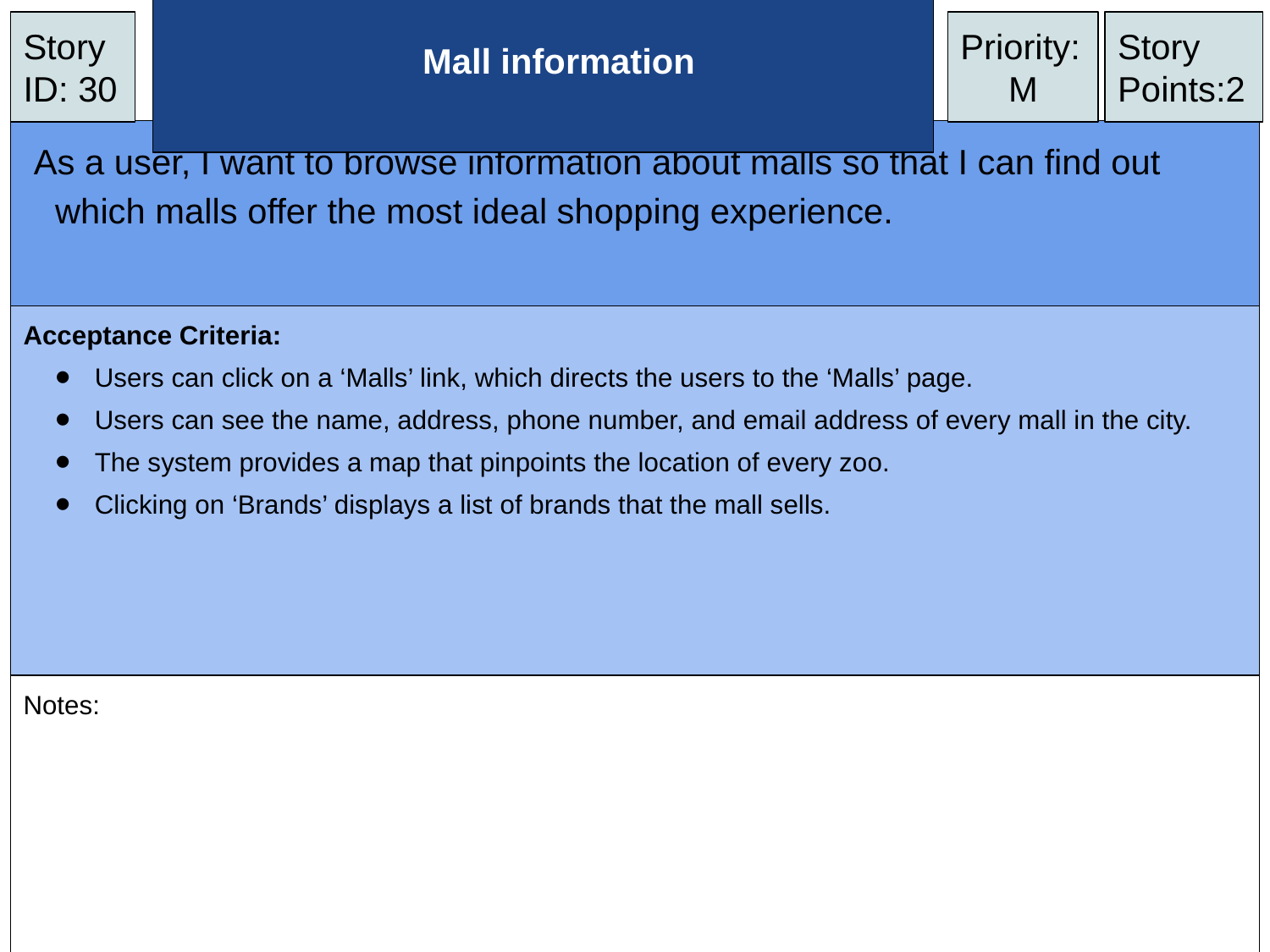

Story ID: 30
# Mall information
Priority:
M
Story Points:2

As a user, I want to browse information about malls so that I can find out which malls offer the most ideal shopping experience.

Acceptance Criteria:
Users can click on a ‘Malls’ link, which directs the users to the ‘Malls’ page.
Users can see the name, address, phone number, and email address of every mall in the city.
The system provides a map that pinpoints the location of every zoo.
Clicking on ‘Brands’ displays a list of brands that the mall sells.

Notes: